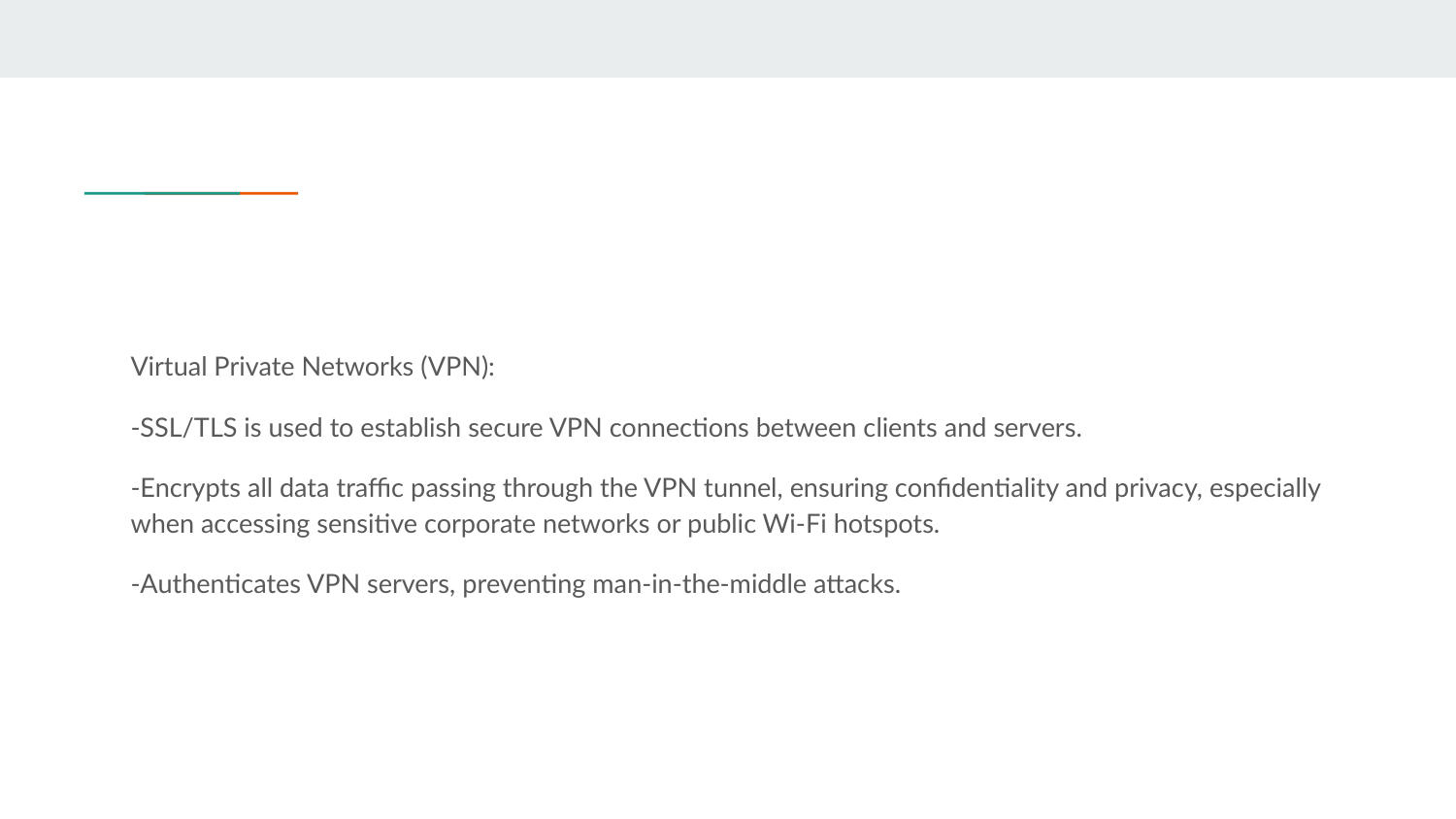

Virtual Private Networks (VPN):
-SSL/TLS is used to establish secure VPN connections between clients and servers.
-Encrypts all data traffic passing through the VPN tunnel, ensuring confidentiality and privacy, especially when accessing sensitive corporate networks or public Wi-Fi hotspots.
-Authenticates VPN servers, preventing man-in-the-middle attacks.